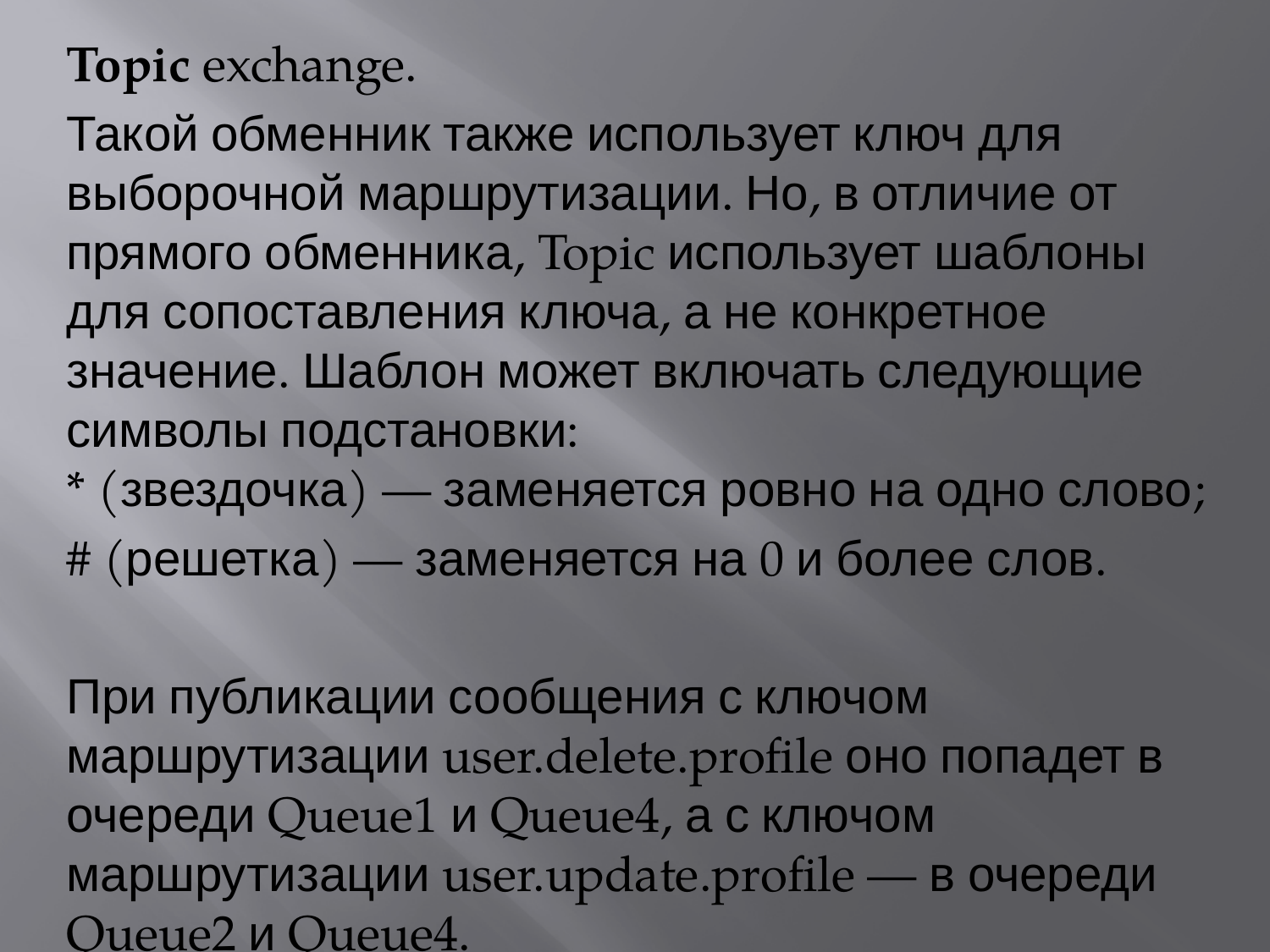

Topic exchange.
Такой обменник также использует ключ для выборочной маршрутизации. Но, в отличие от прямого обменника, Topic использует шаблоны для сопоставления ключа, а не конкретное значение. Шаблон может включать следующие символы подстановки:
* (звездочка) — заменяется ровно на одно слово;
# (решетка) — заменяется на 0 и более слов.

При публикации сообщения с ключом маршрутизации user.delete.profile оно попадет в очереди Queue1 и Queue4, а с ключом маршрутизации user.update.profile — в очереди Queue2 и Queue4.